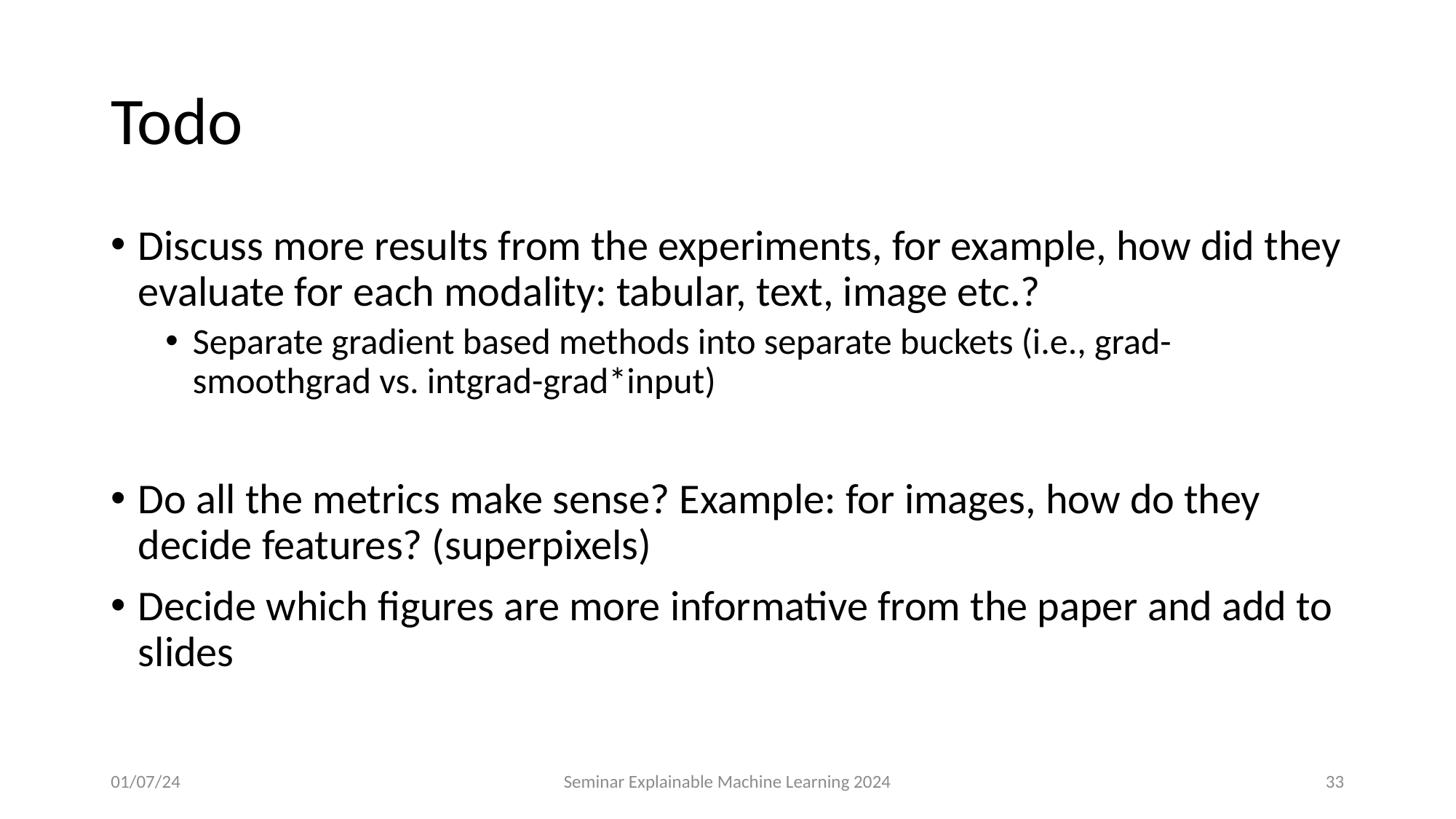

# Todo
Discuss more results from the experiments, for example, how did they evaluate for each modality: tabular, text, image etc.?
Separate gradient based methods into separate buckets (i.e., grad-smoothgrad vs. intgrad-grad*input)

Do all the metrics make sense? Example: for images, how do they decide features? (superpixels)
Decide which figures are more informative from the paper and add to slides

01/07/24
Seminar Explainable Machine Learning 2024
33